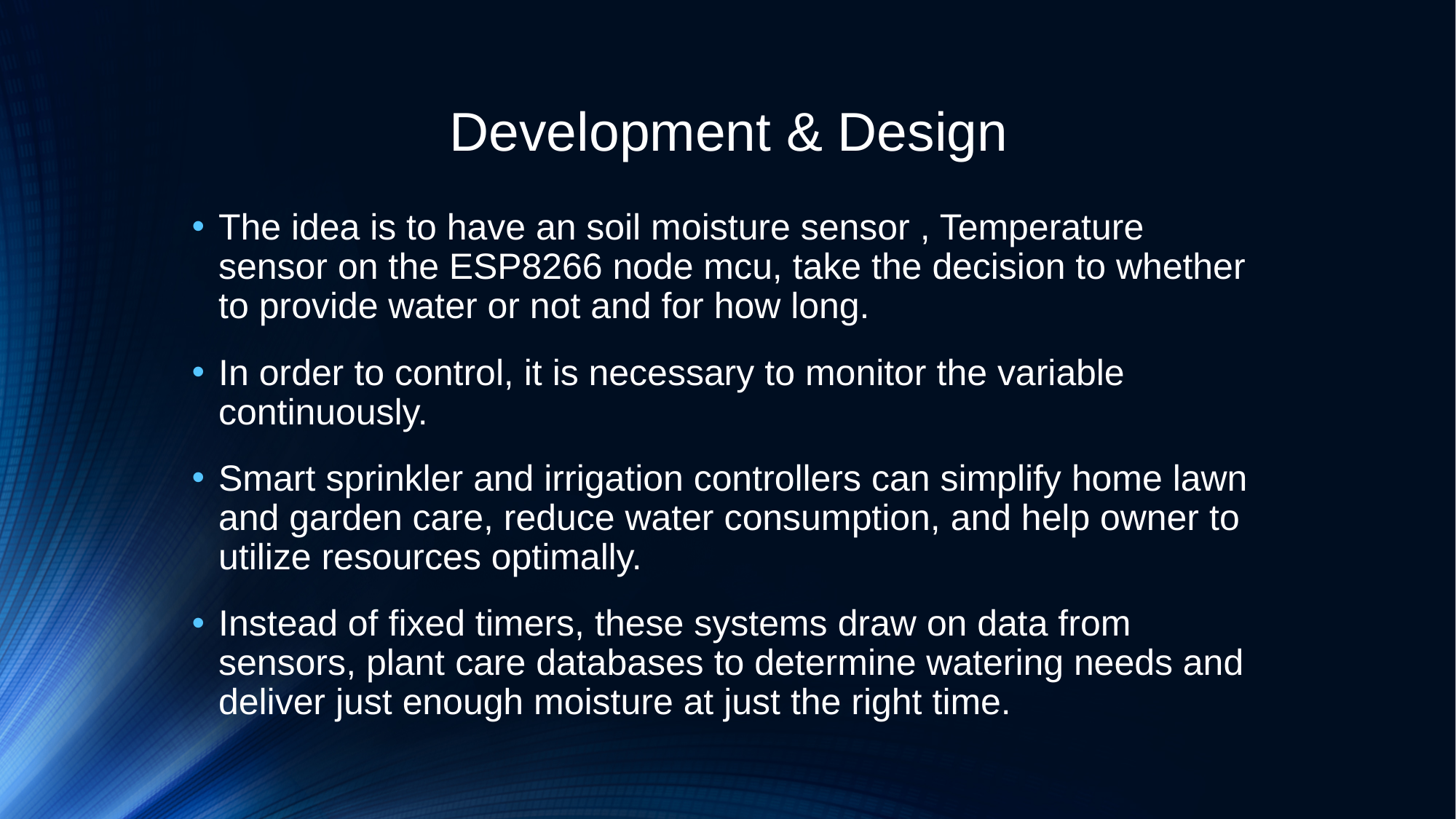

# Development & Design
The idea is to have an soil moisture sensor , Temperature sensor on the ESP8266 node mcu, take the decision to whether to provide water or not and for how long.
In order to control, it is necessary to monitor the variable continuously.
Smart sprinkler and irrigation controllers can simplify home lawn and garden care, reduce water consumption, and help owner to utilize resources optimally.
Instead of fixed timers, these systems draw on data from sensors, plant care databases to determine watering needs and deliver just enough moisture at just the right time.